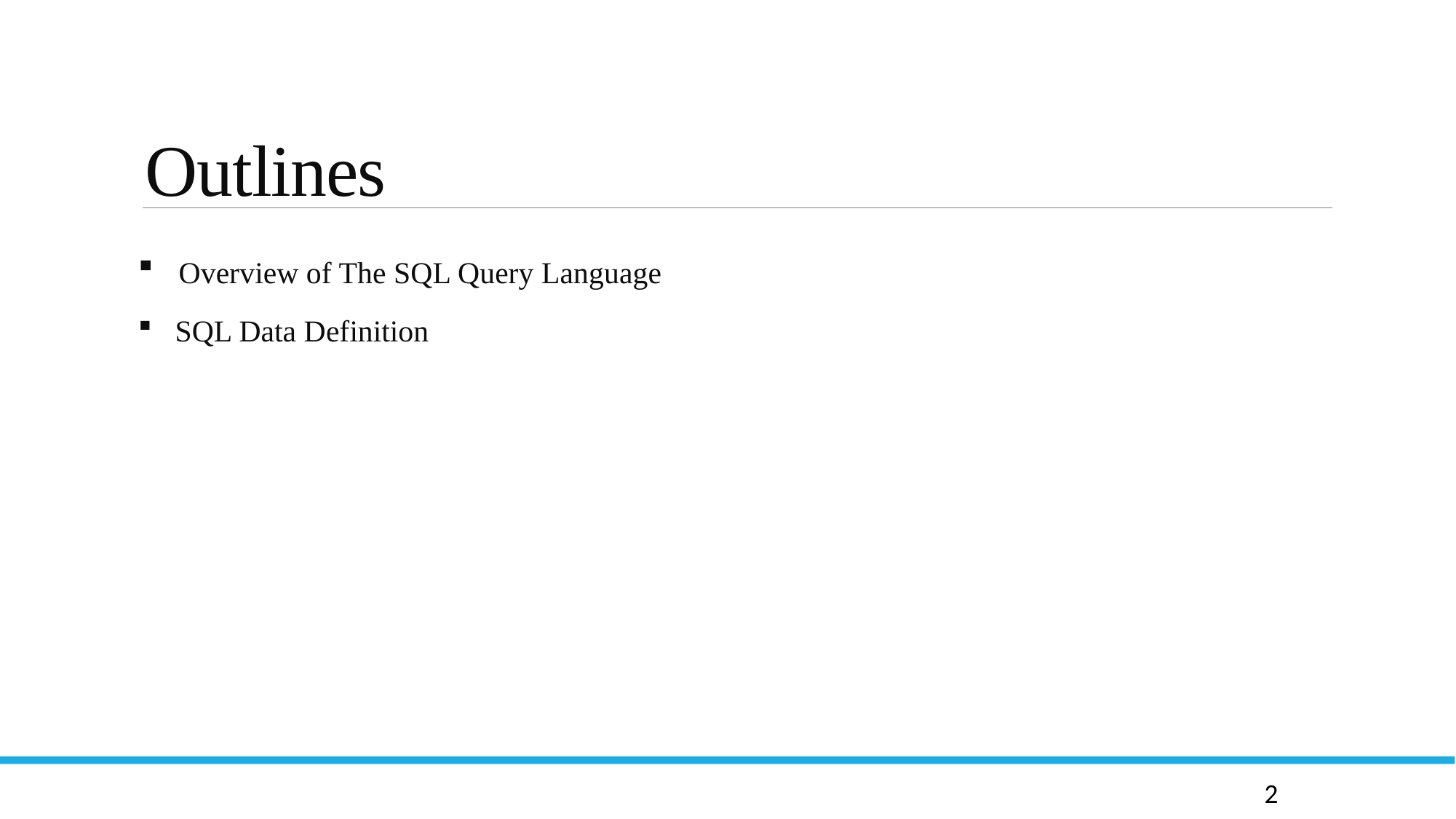

# Outlines
   Overview of The SQL Query Language
   SQL Data Definition